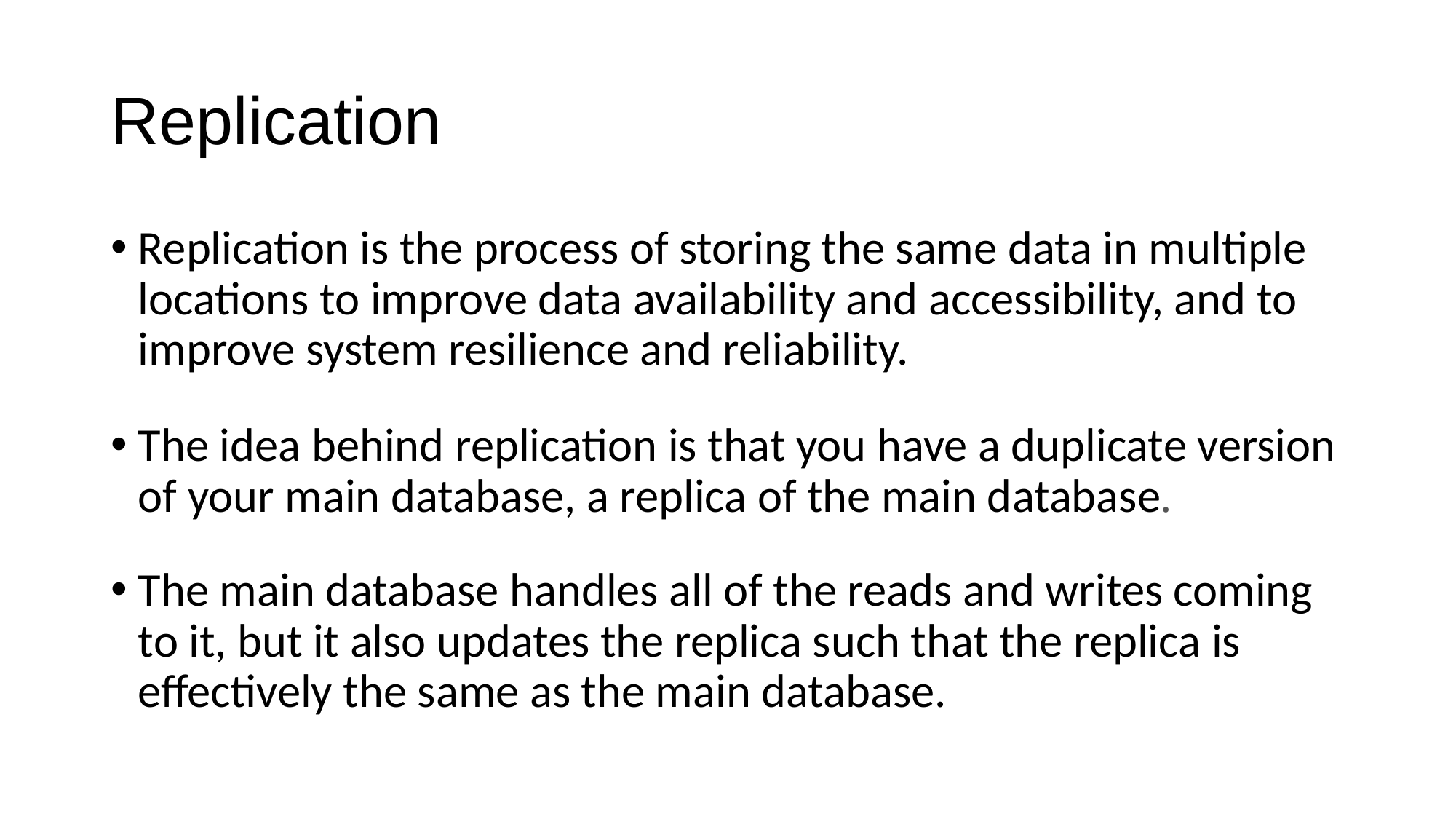

# Replication
Replication is the process of storing the same data in multiple locations to improve data availability and accessibility, and to improve system resilience and reliability.

The idea behind replication is that you have a duplicate version of your main database, a replica of the main database.

The main database handles all of the reads and writes coming to it, but it also updates the replica such that the replica is effectively the same as the main database.